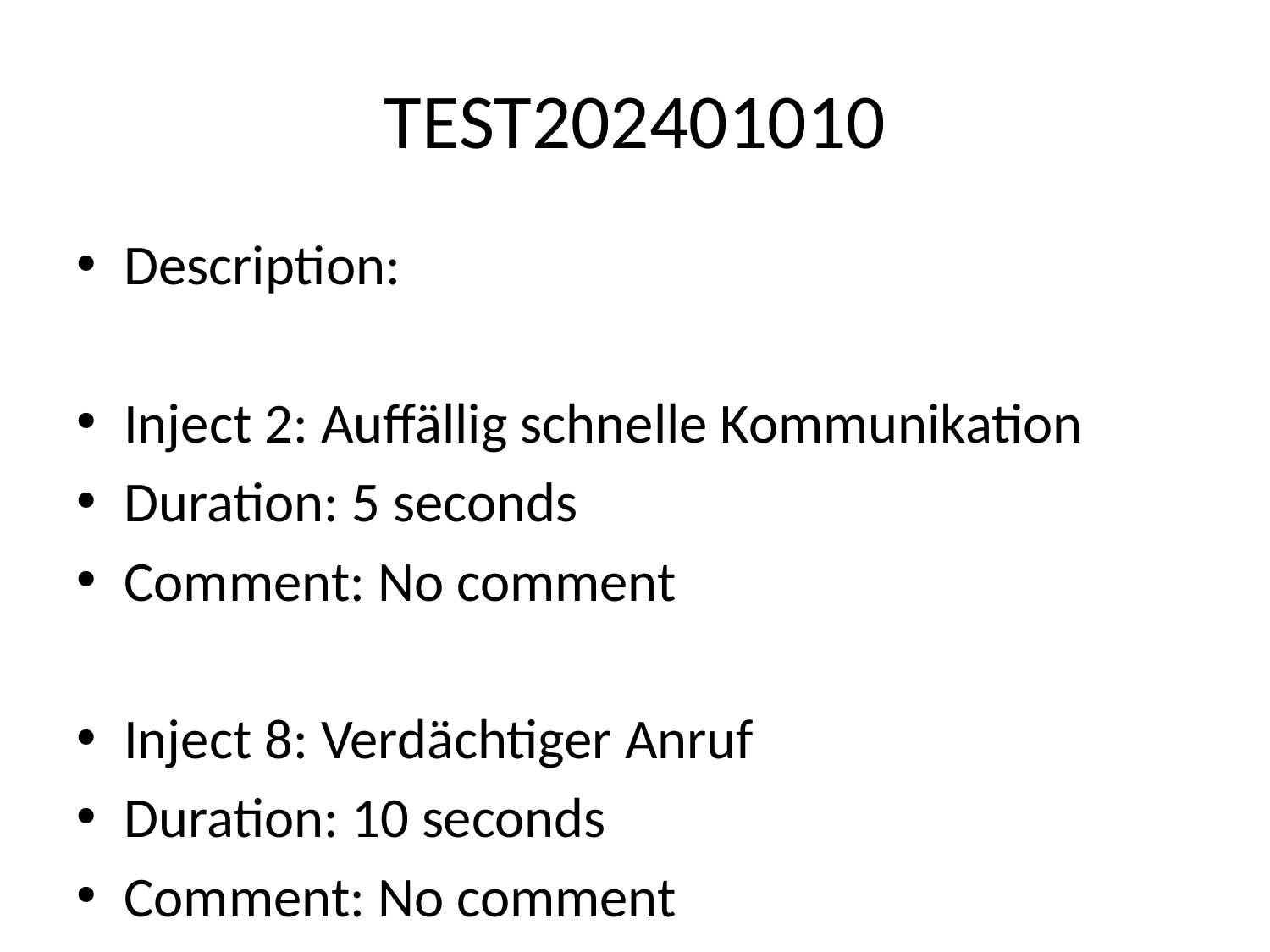

# TEST202401010
Description:

Inject 2: Auffällig schnelle Kommunikation
Duration: 5 seconds
Comment: No comment

Inject 8: Verdächtiger Anruf
Duration: 10 seconds
Comment: No comment

Inject 11: Umleitung auf falsche Webseiten
Duration: 10 seconds
Comment: No comment